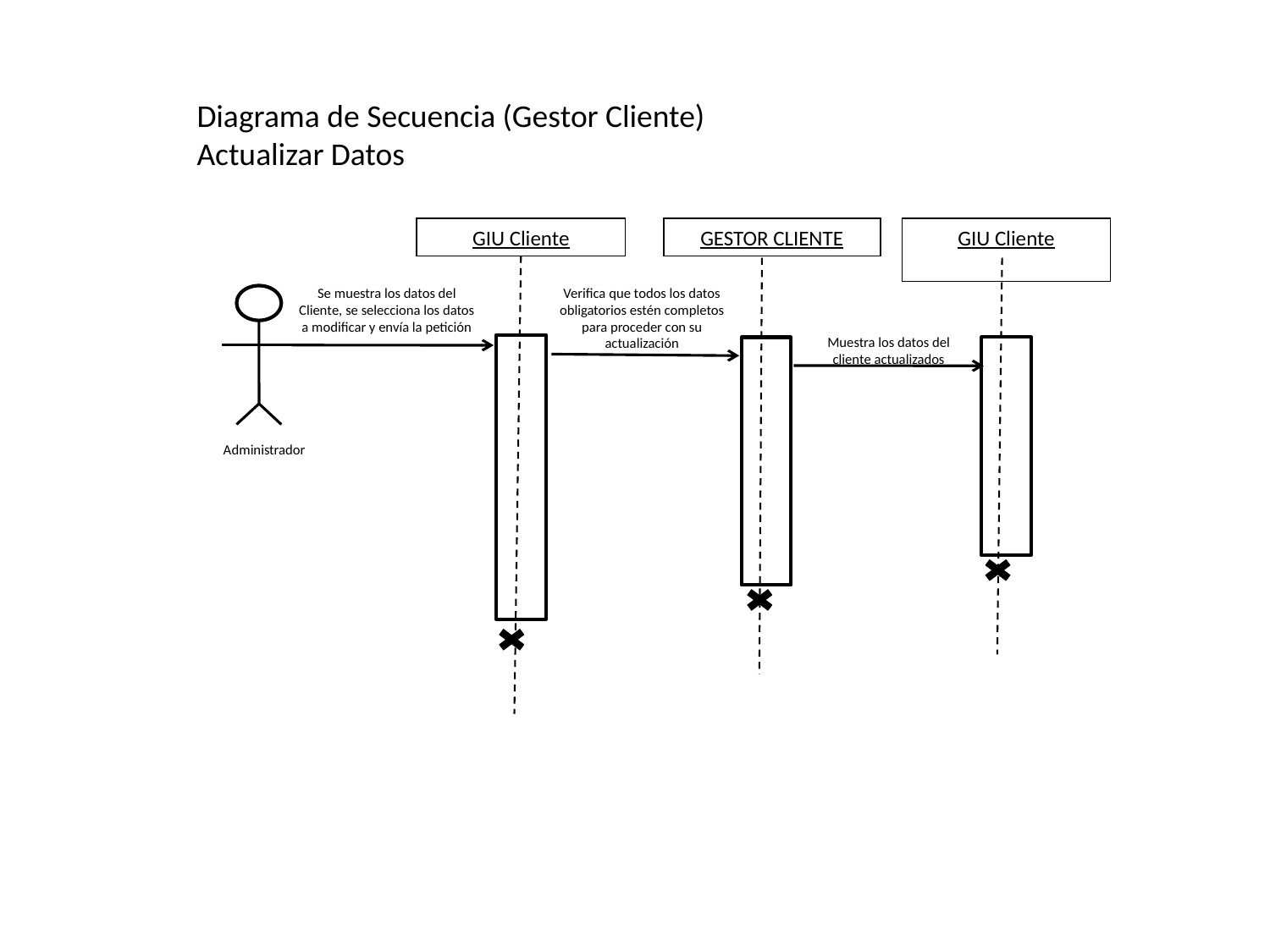

Diagrama de Secuencia (Gestor Cliente)
Actualizar Datos
GIU Cliente
GESTOR CLIENTE
GIU Cliente

Se muestra los datos del Cliente, se selecciona los datos a modificar y envía la petición
Verifica que todos los datos obligatorios estén completos para proceder con su actualización

Administrador
Muestra los datos del cliente actualizados